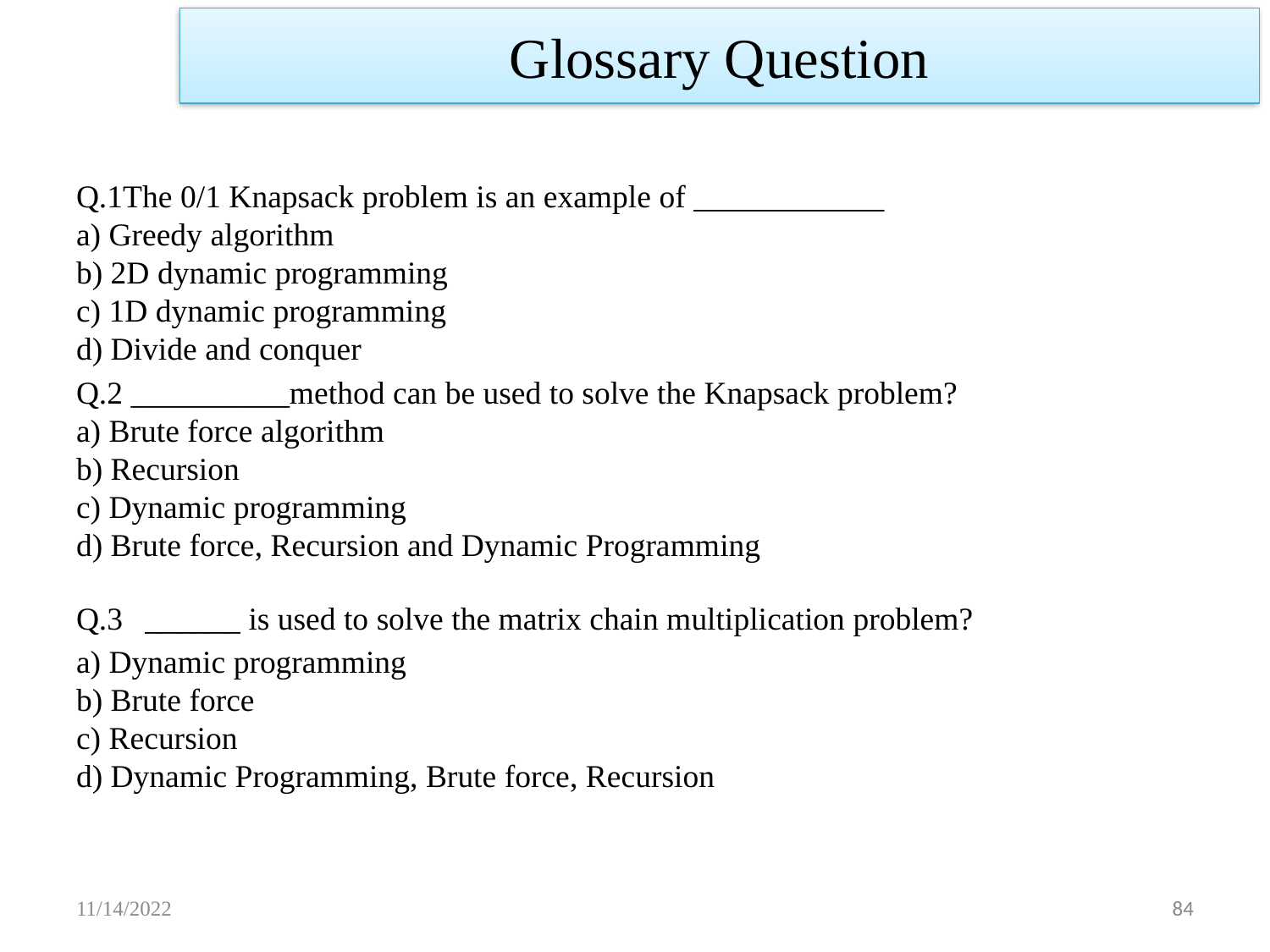

Glossary Question
Q.1The 0/1 Knapsack problem is an example of ____________
a) Greedy algorithm
b) 2D dynamic programming
c) 1D dynamic programming
d) Divide and conquer
Q.2 __________method can be used to solve the Knapsack problem?
a) Brute force algorithm
b) Recursion
c) Dynamic programming
d) Brute force, Recursion and Dynamic Programming
Q.3  ______ is used to solve the matrix chain multiplication problem?
a) Dynamic programming
b) Brute force
c) Recursion
d) Dynamic Programming, Brute force, Recursion
11/14/2022
84